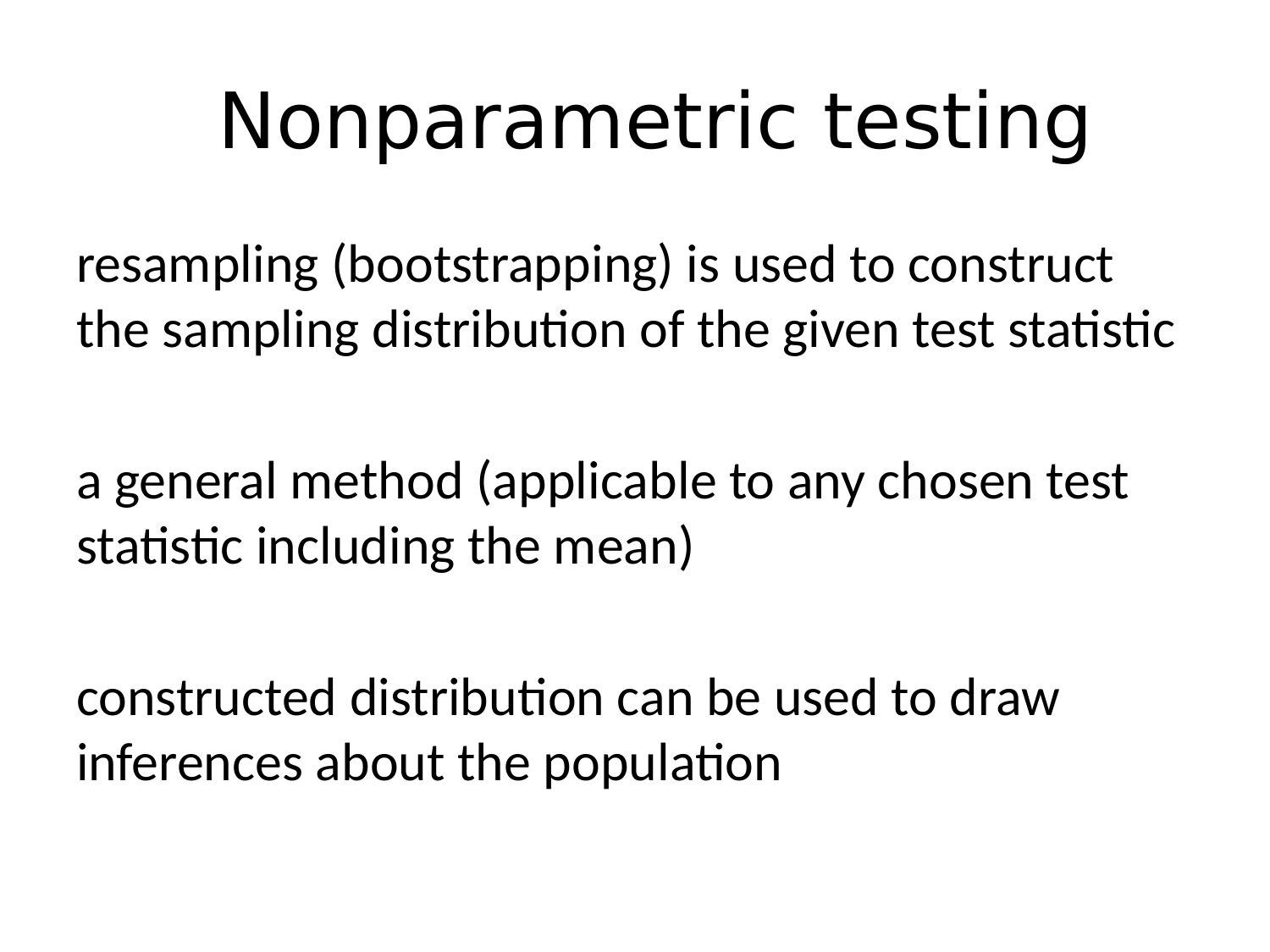

# Nonparametric testing
resampling (bootstrapping) is used to construct the sampling distribution of the given test statistic

a general method (applicable to any chosen test statistic including the mean)

constructed distribution can be used to draw inferences about the population